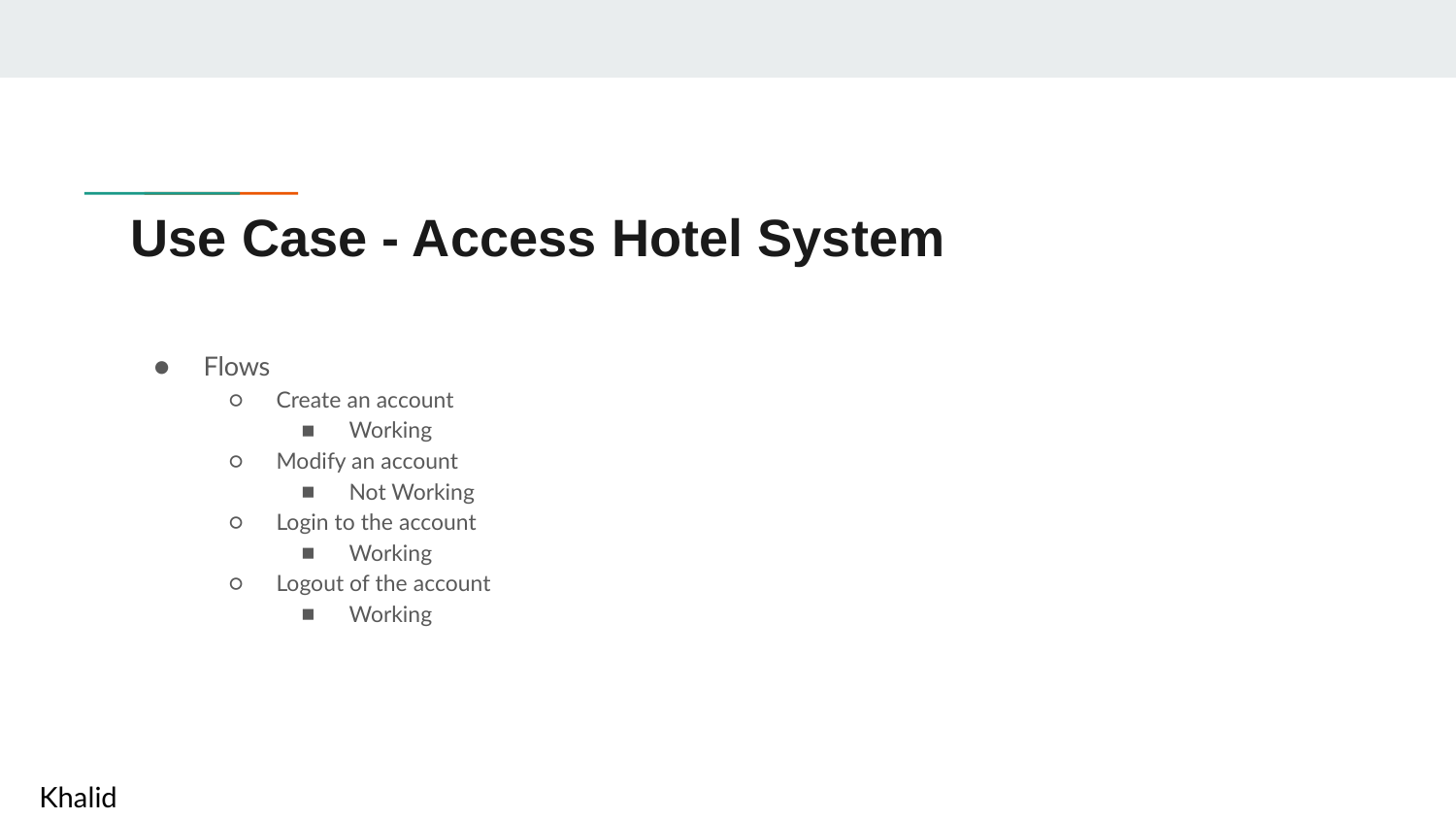

# Use Case - Access Hotel System
Flows
Create an account
Working
Modify an account
Not Working
Login to the account
Working
Logout of the account
Working

Khalid